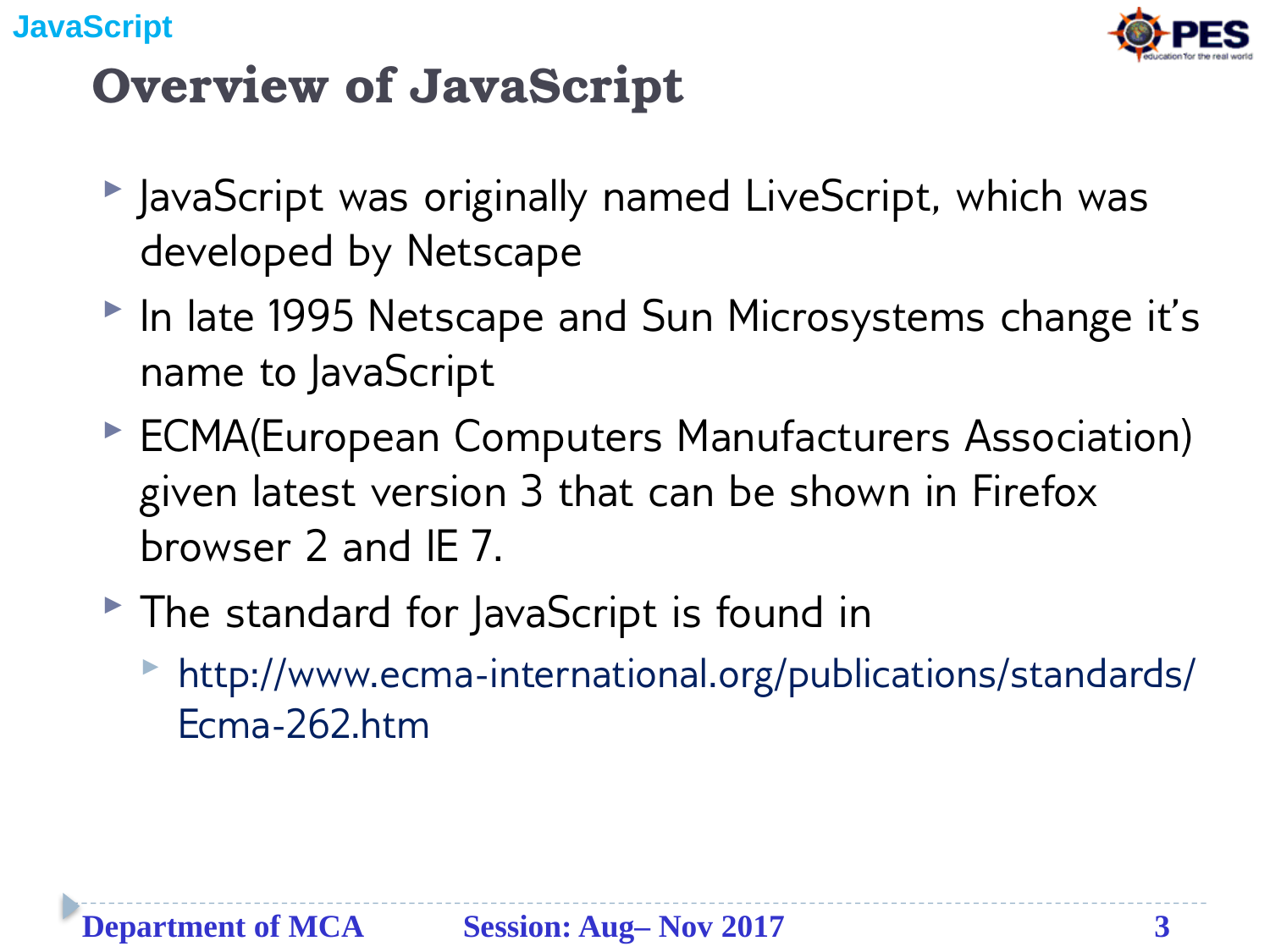

# Overview of JavaScript
JavaScript was originally named LiveScript, which was developed by Netscape
In late 1995 Netscape and Sun Microsystems change it’s name to JavaScript
ECMA(European Computers Manufacturers Association) given latest version 3 that can be shown in Firefox browser 2 and IE 7.
The standard for JavaScript is found in
http://www.ecma-international.org/publications/standards/Ecma-262.htm